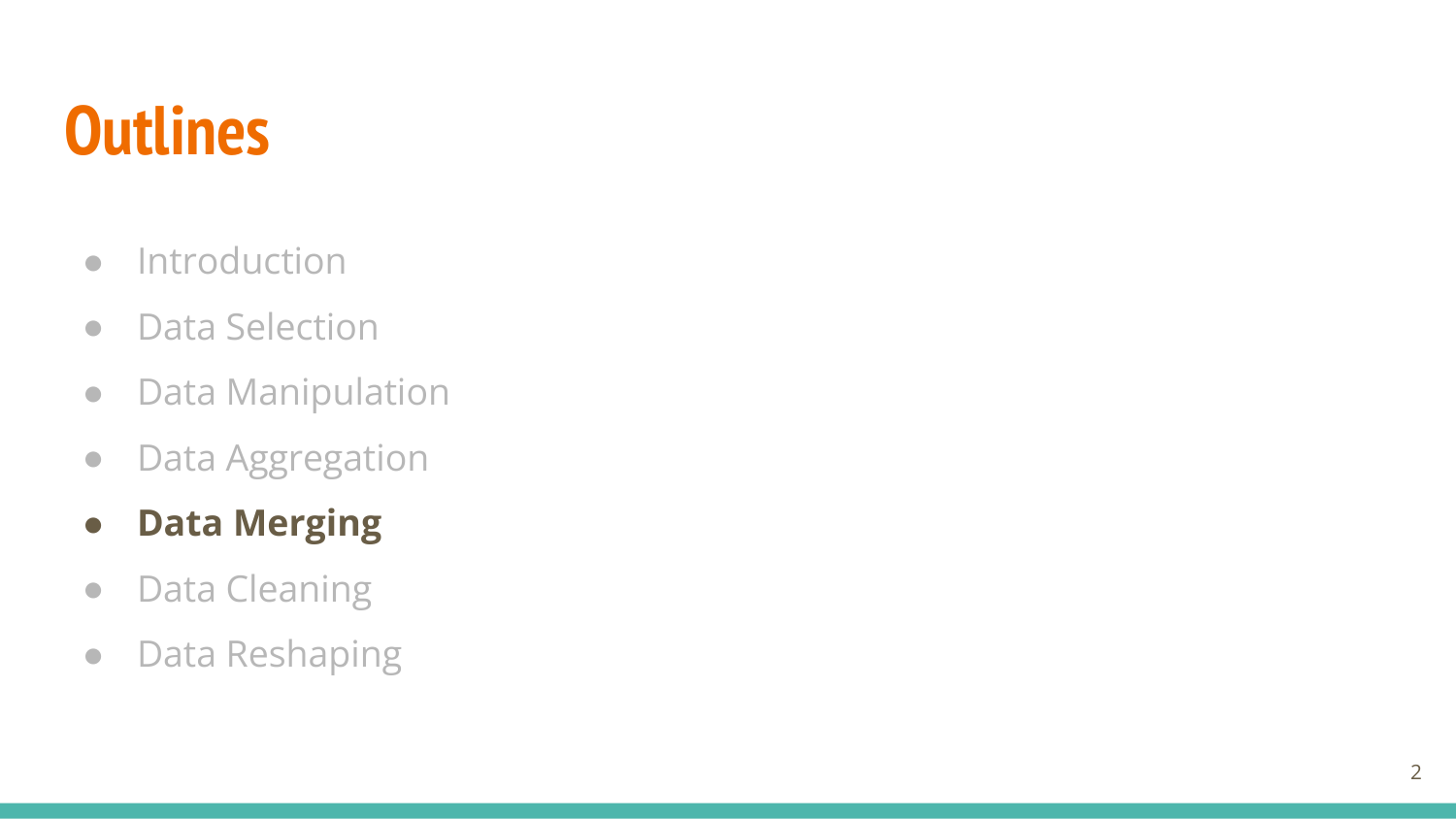

# Outlines
Introduction
Data Selection
Data Manipulation
Data Aggregation
Data Merging
Data Cleaning
Data Reshaping
2